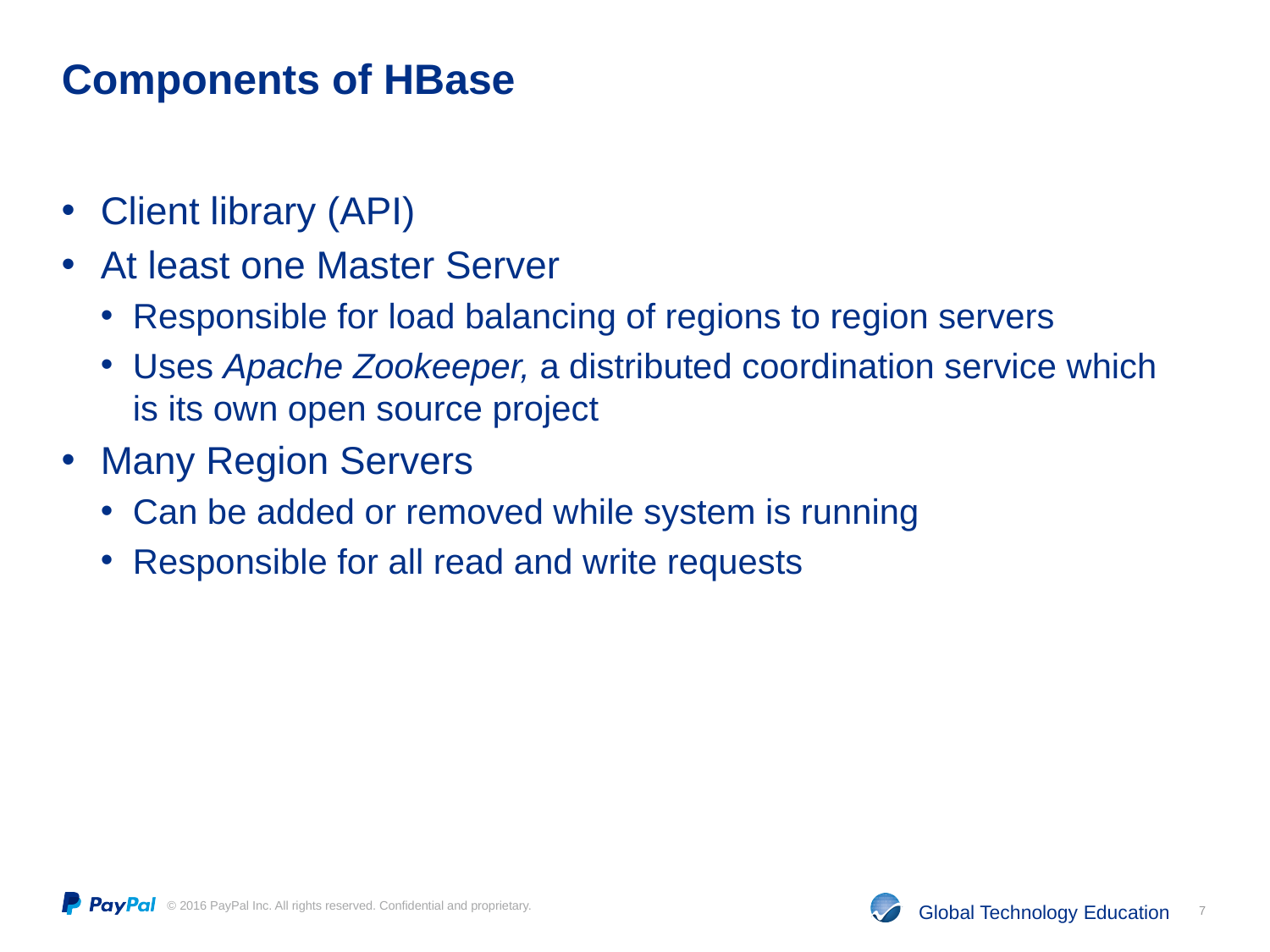

# Components of HBase
Client library (API)
At least one Master Server
Responsible for load balancing of regions to region servers
Uses Apache Zookeeper, a distributed coordination service which is its own open source project
Many Region Servers
Can be added or removed while system is running
Responsible for all read and write requests

7